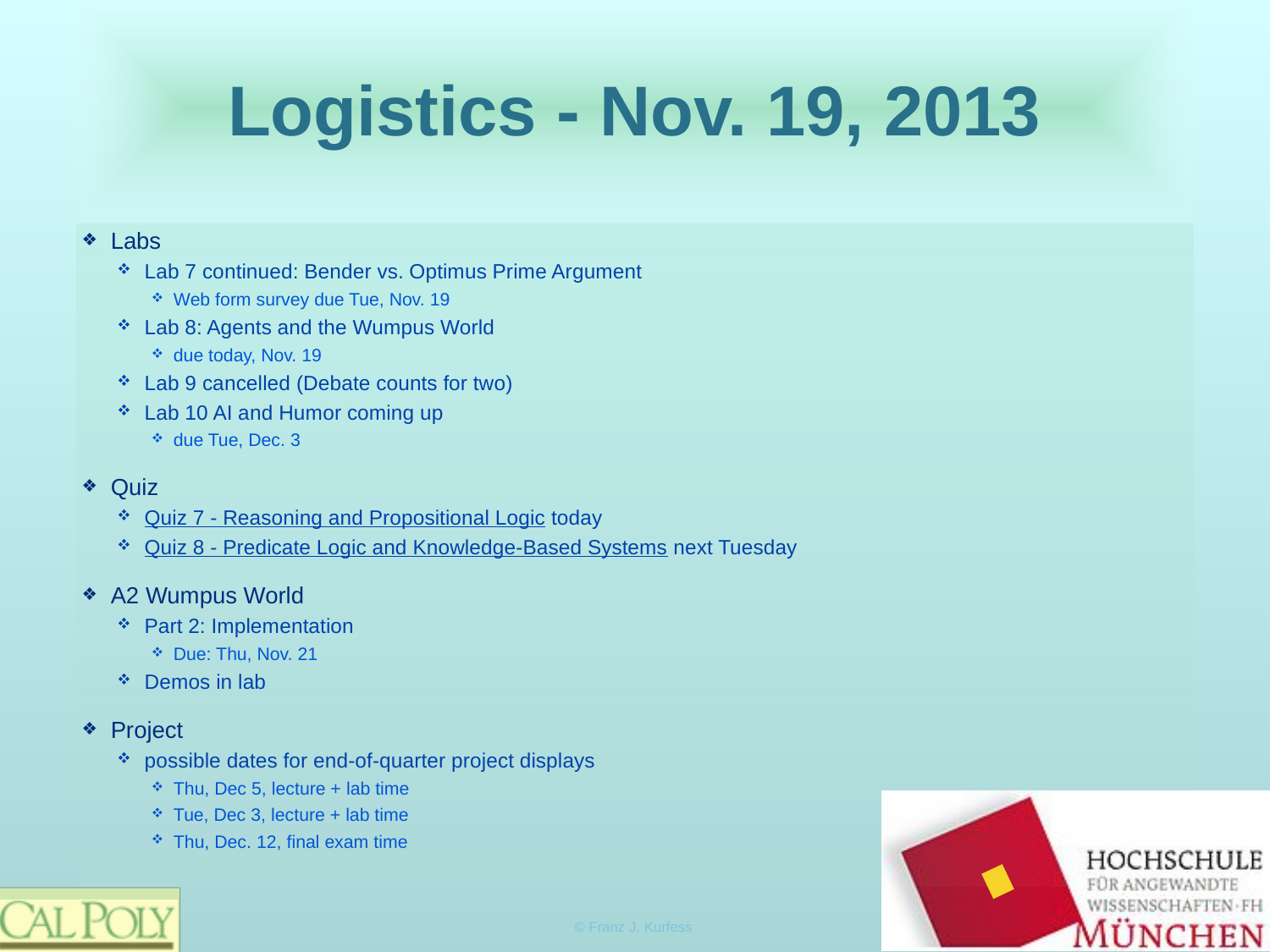

# Logistics - Nov. 19, 2013
Labs
Lab 7 continued: Bender vs. Optimus Prime Argument
Web form survey due Tue, Nov. 19
Lab 8: Agents and the Wumpus World
due today, Nov. 19
Lab 9 cancelled (Debate counts for two)
Lab 10 AI and Humor coming up
due Tue, Dec. 3
Quiz
Quiz 7 - Reasoning and Propositional Logic today
Quiz 8 - Predicate Logic and Knowledge-Based Systems next Tuesday
A2 Wumpus World
Part 2: Implementation
Due: Thu, Nov. 21
Demos in lab
Project
possible dates for end-of-quarter project displays
Thu, Dec 5, lecture + lab time
Tue, Dec 3, lecture + lab time
Thu, Dec. 12, final exam time
52